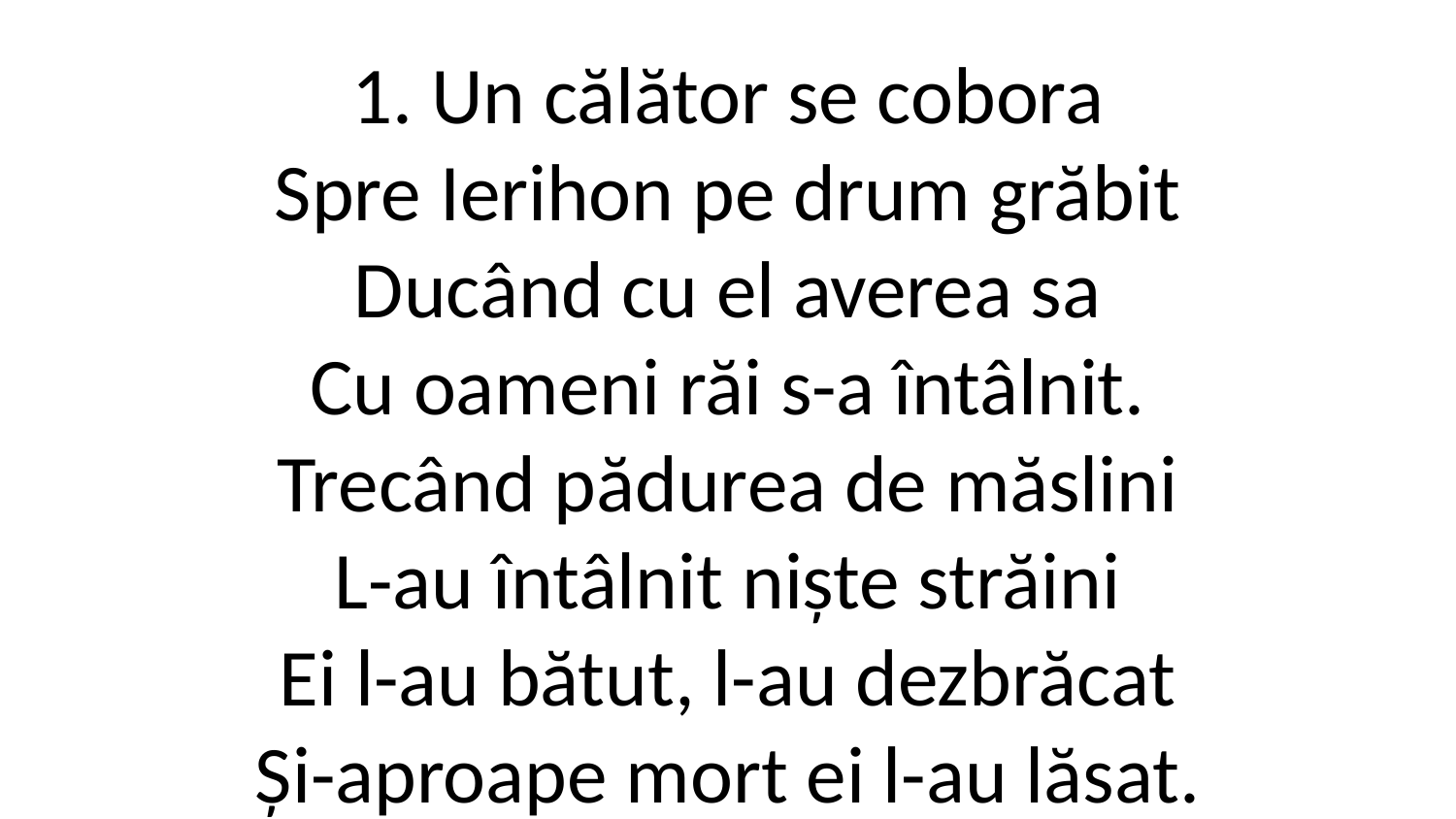

1. Un călător se cobora
Spre Ierihon pe drum grăbit
Ducând cu el averea sa
Cu oameni răi s-a întâlnit.
Trecând pădurea de măslini
L-au întâlnit niște străini
Ei l-au bătut, l-au dezbrăcat
Și-aproape mort ei l-au lăsat.